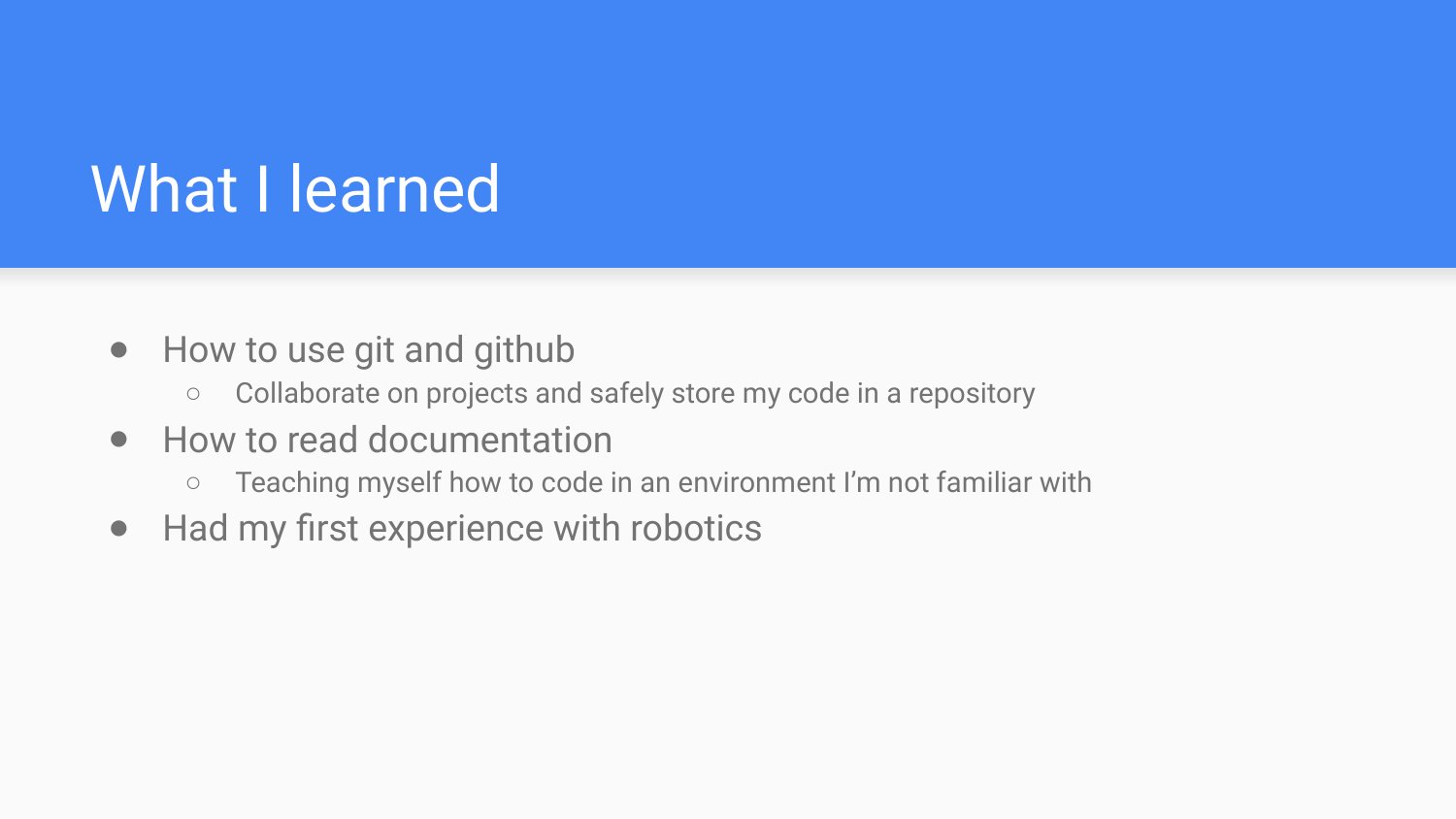

# What I learned
How to use git and github
Collaborate on projects and safely store my code in a repository
How to read documentation
Teaching myself how to code in an environment I’m not familiar with
Had my first experience with robotics